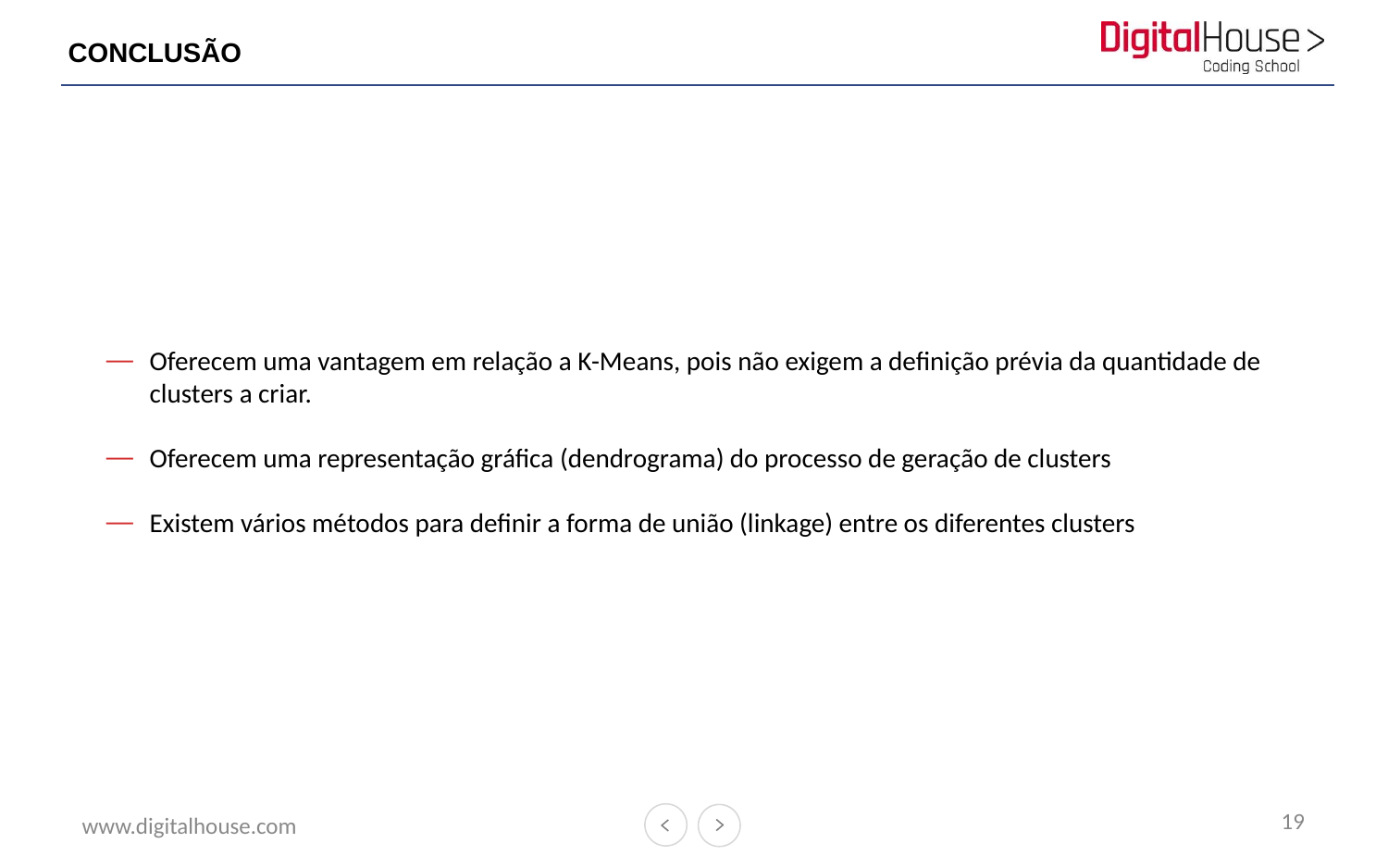

# CONCLUSÃO

Oferecem uma vantagem em relação a K-Means, pois não exigem a definição prévia da quantidade de clusters a criar.

Oferecem uma representação gráfica (dendrograma) do processo de geração de clusters

Existem vários métodos para definir a forma de união (linkage) entre os diferentes clusters
19